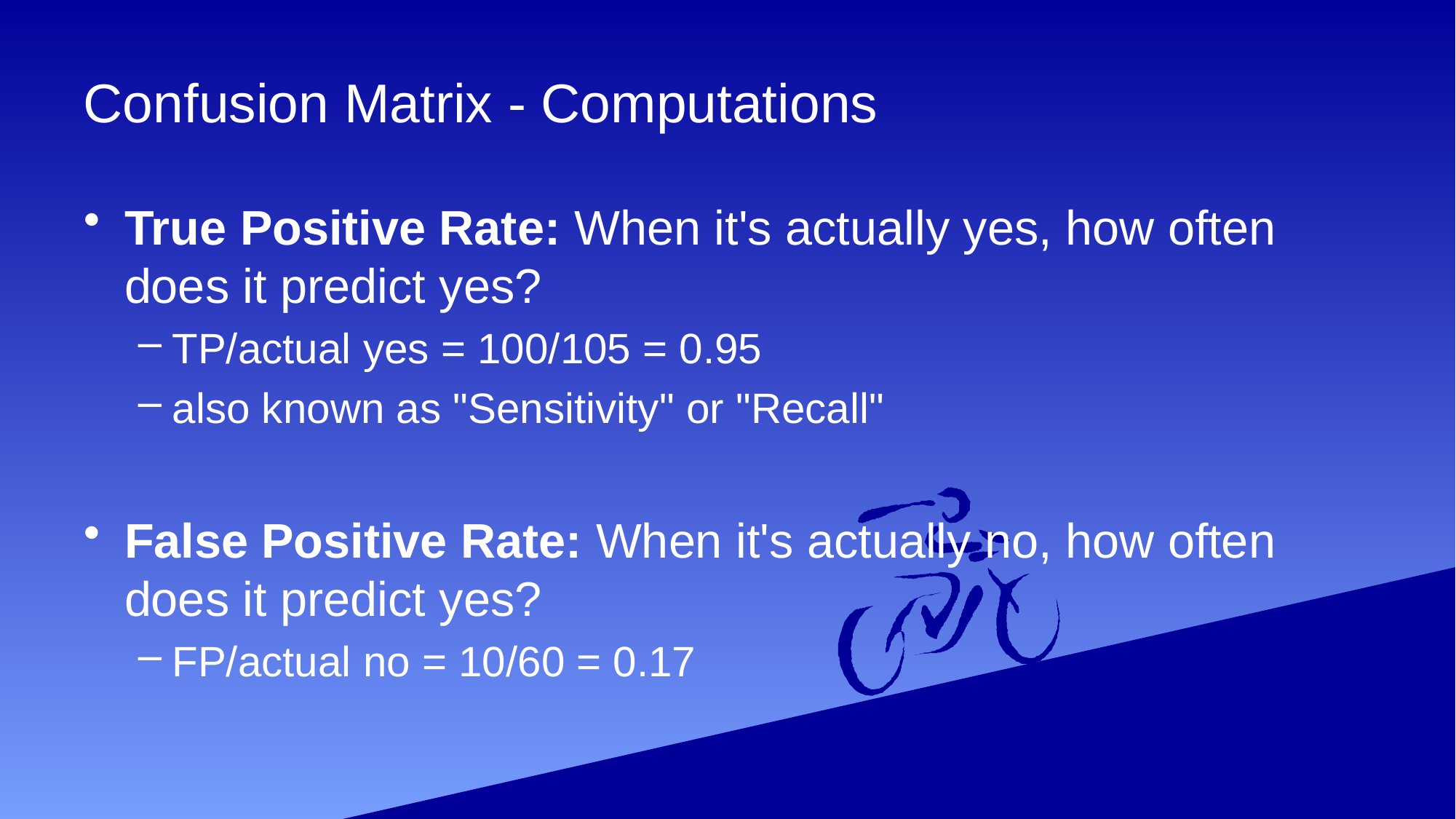

# Confusion Matrix - Computations
True Positive Rate: When it's actually yes, how often does it predict yes?
TP/actual yes = 100/105 = 0.95
also known as "Sensitivity" or "Recall"

False Positive Rate: When it's actually no, how often does it predict yes?
FP/actual no = 10/60 = 0.17